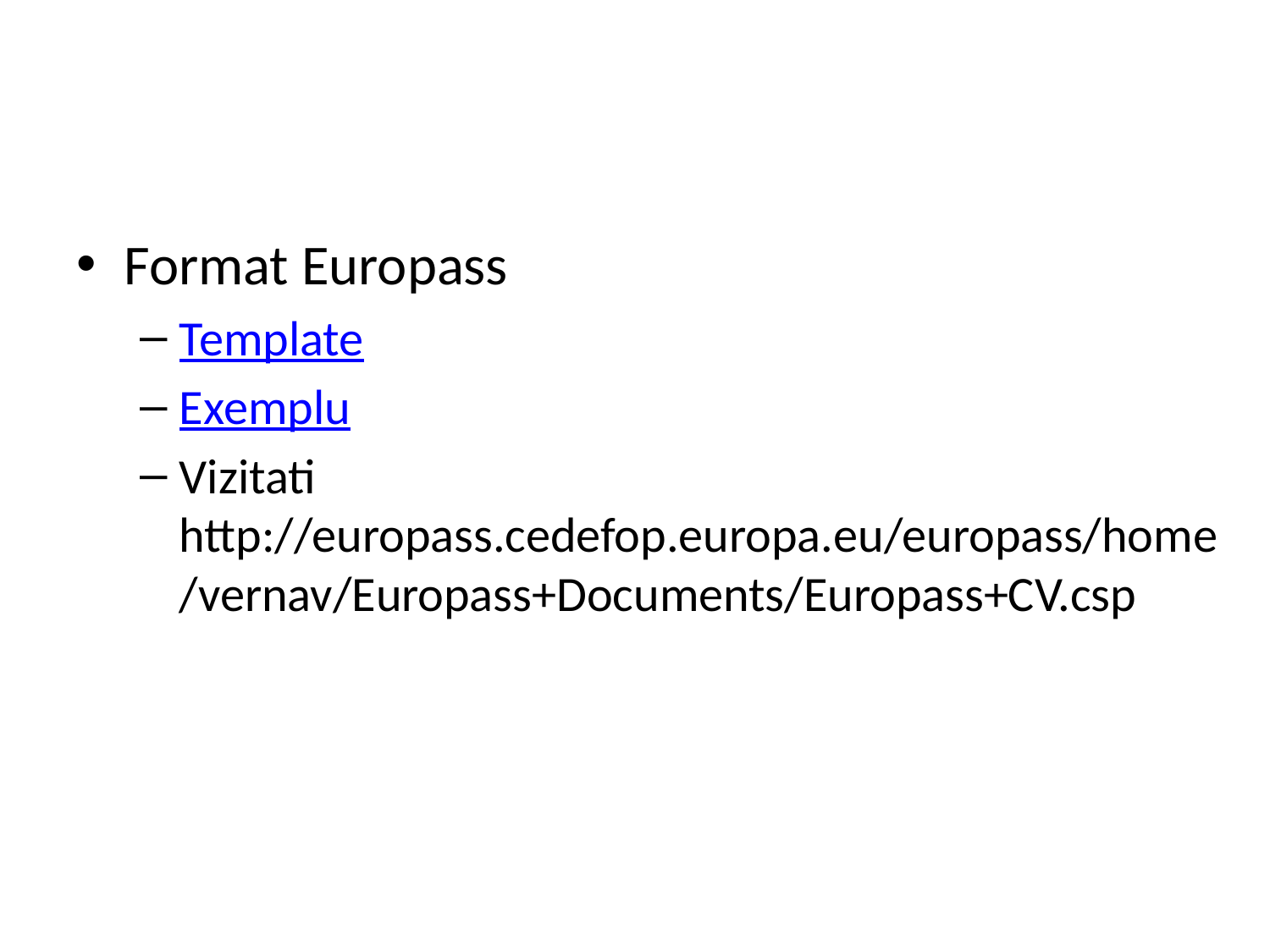

#
Format Europass
Template
Exemplu
Vizitati http://europass.cedefop.europa.eu/europass/home/vernav/Europass+Documents/Europass+CV.csp